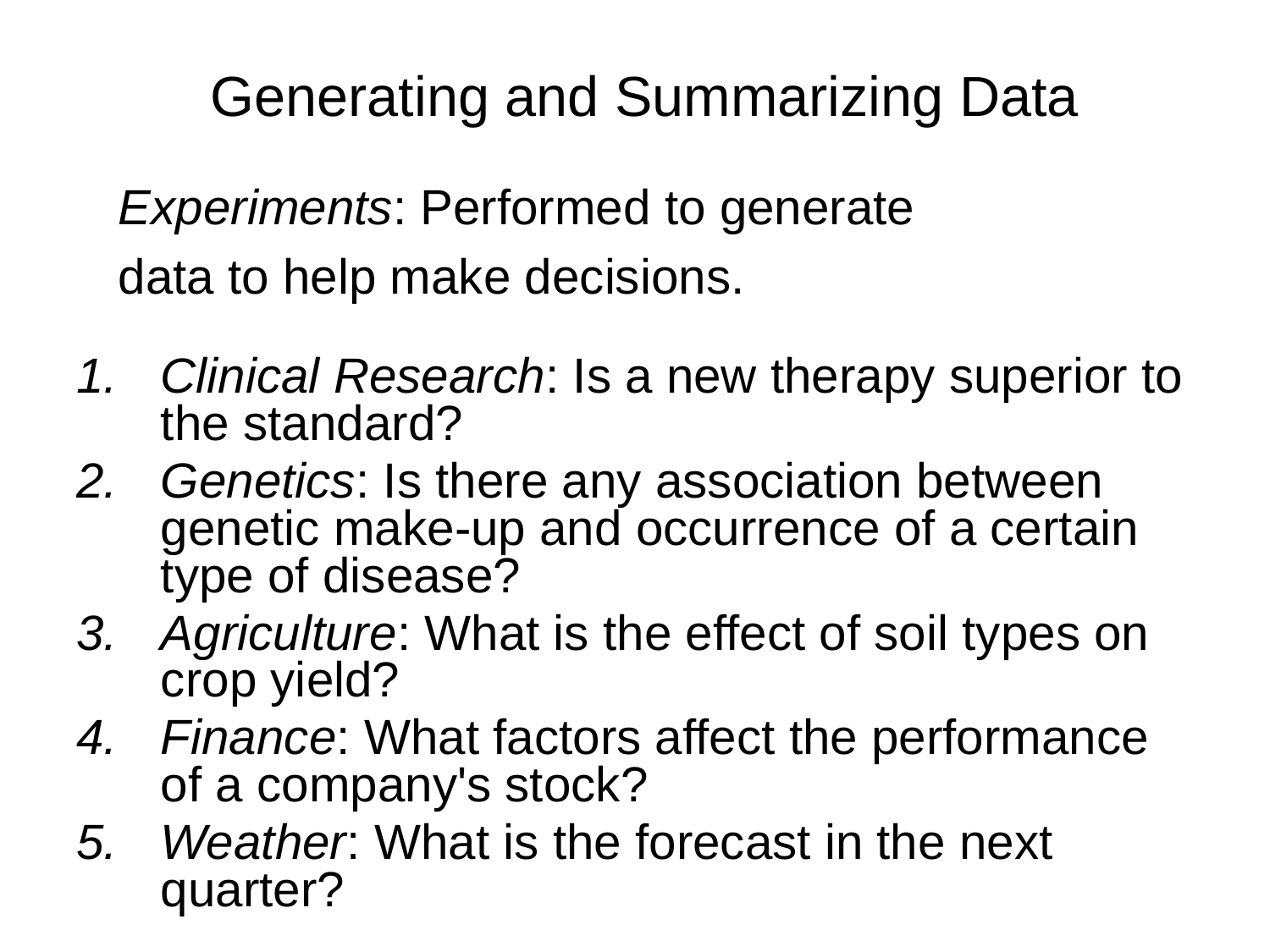

# Generating and Summarizing Data
Experiments: Performed to generate
data to help make decisions.
Clinical Research: Is a new therapy superior to the standard?
Genetics: Is there any association between genetic make-up and occurrence of a certain type of disease?
Agriculture: What is the effect of soil types on crop yield?
Finance: What factors affect the performance of a company's stock?
Weather: What is the forecast in the next quarter?